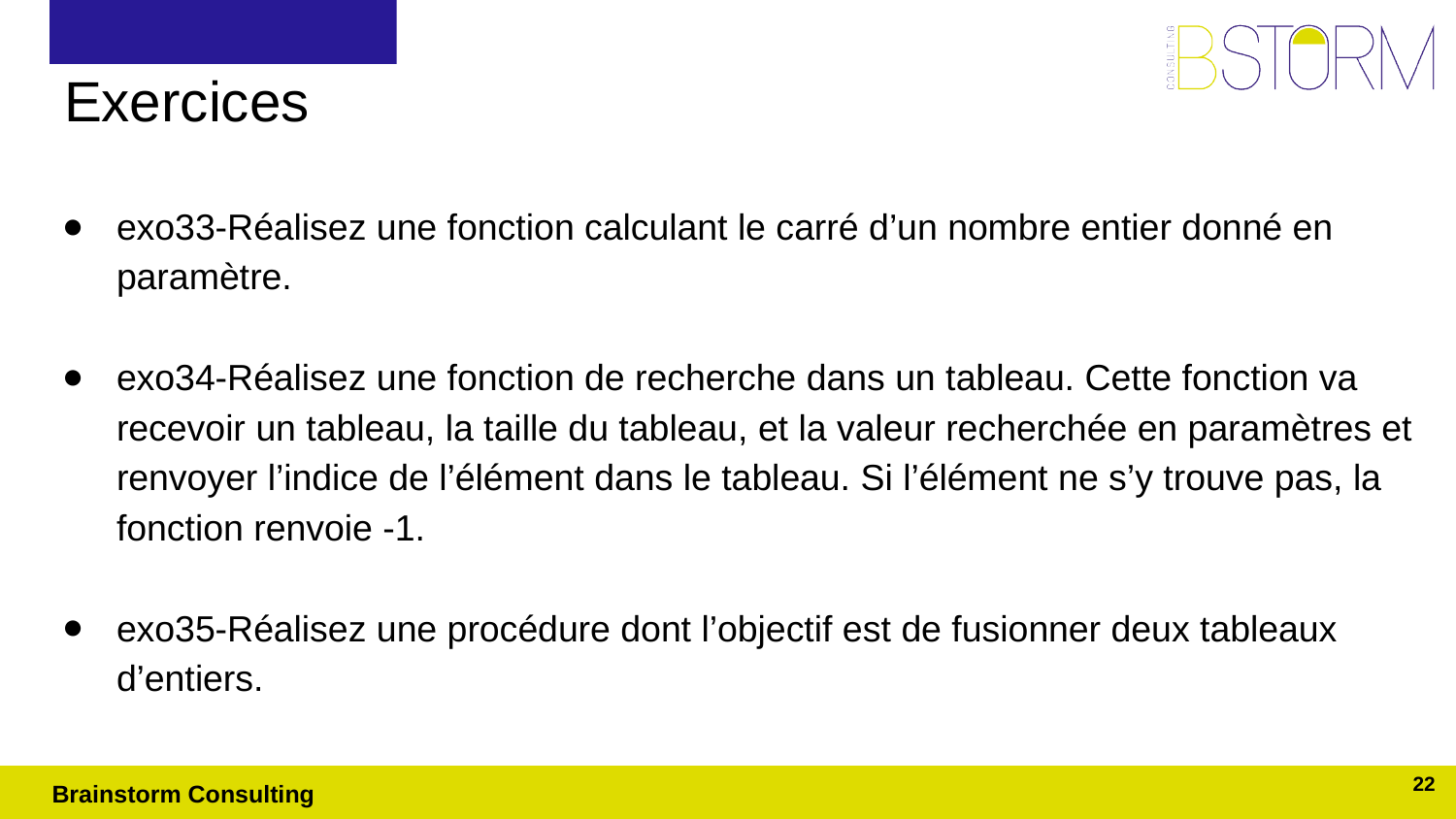

# Exercices
exo33-Réalisez une fonction calculant le carré d’un nombre entier donné en paramètre.

exo34-Réalisez une fonction de recherche dans un tableau. Cette fonction va recevoir un tableau, la taille du tableau, et la valeur recherchée en paramètres et renvoyer l’indice de l’élément dans le tableau. Si l’élément ne s’y trouve pas, la fonction renvoie -1.

exo35-Réalisez une procédure dont l’objectif est de fusionner deux tableaux d’entiers.
22